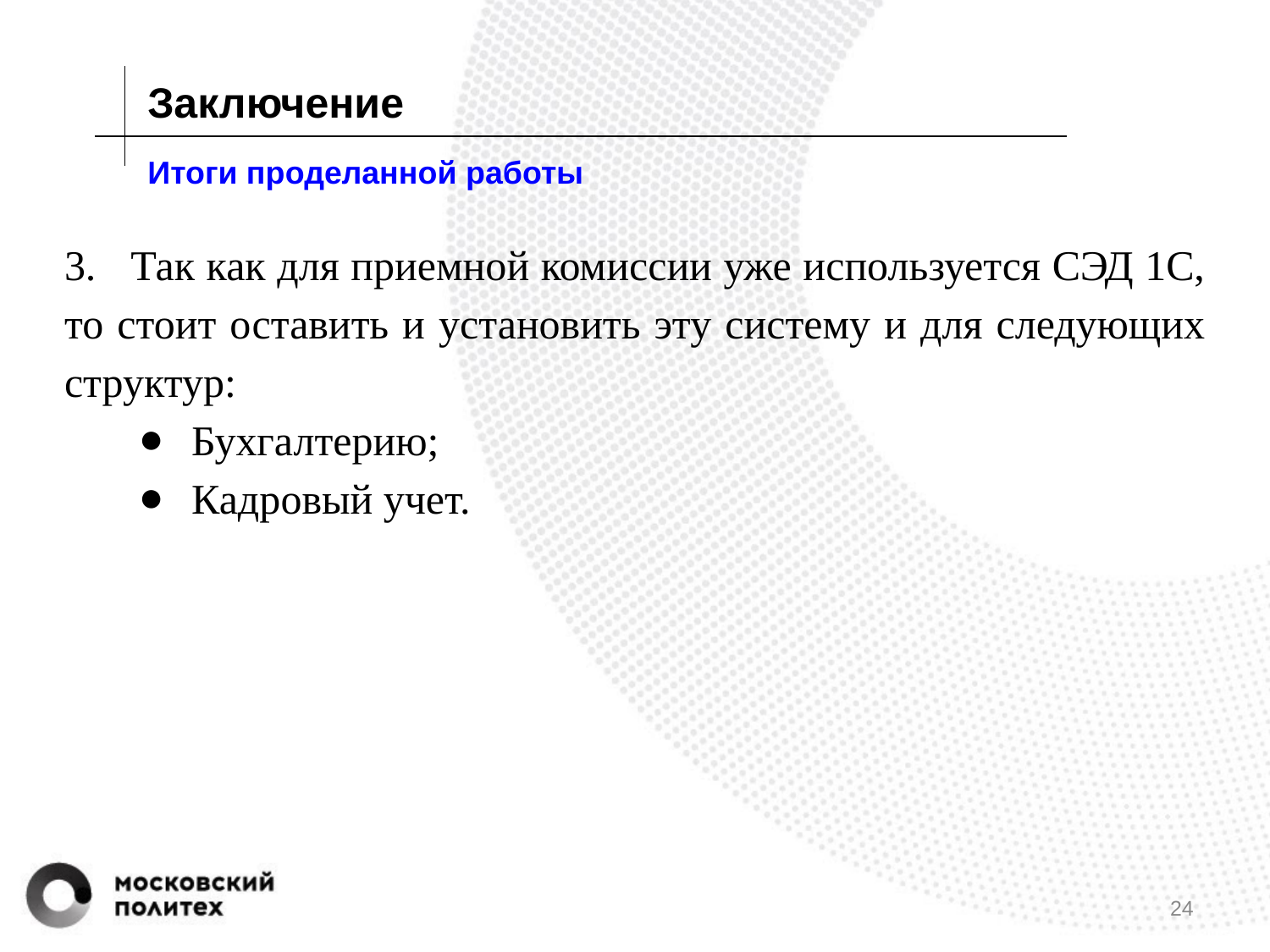

Заключение
# Итоги проделанной работы
3.   Так как для приемной комиссии уже используется СЭД 1С, то стоит оставить и установить эту систему и для следующих структур:
Бухгалтерию;
Кадровый учет.

24